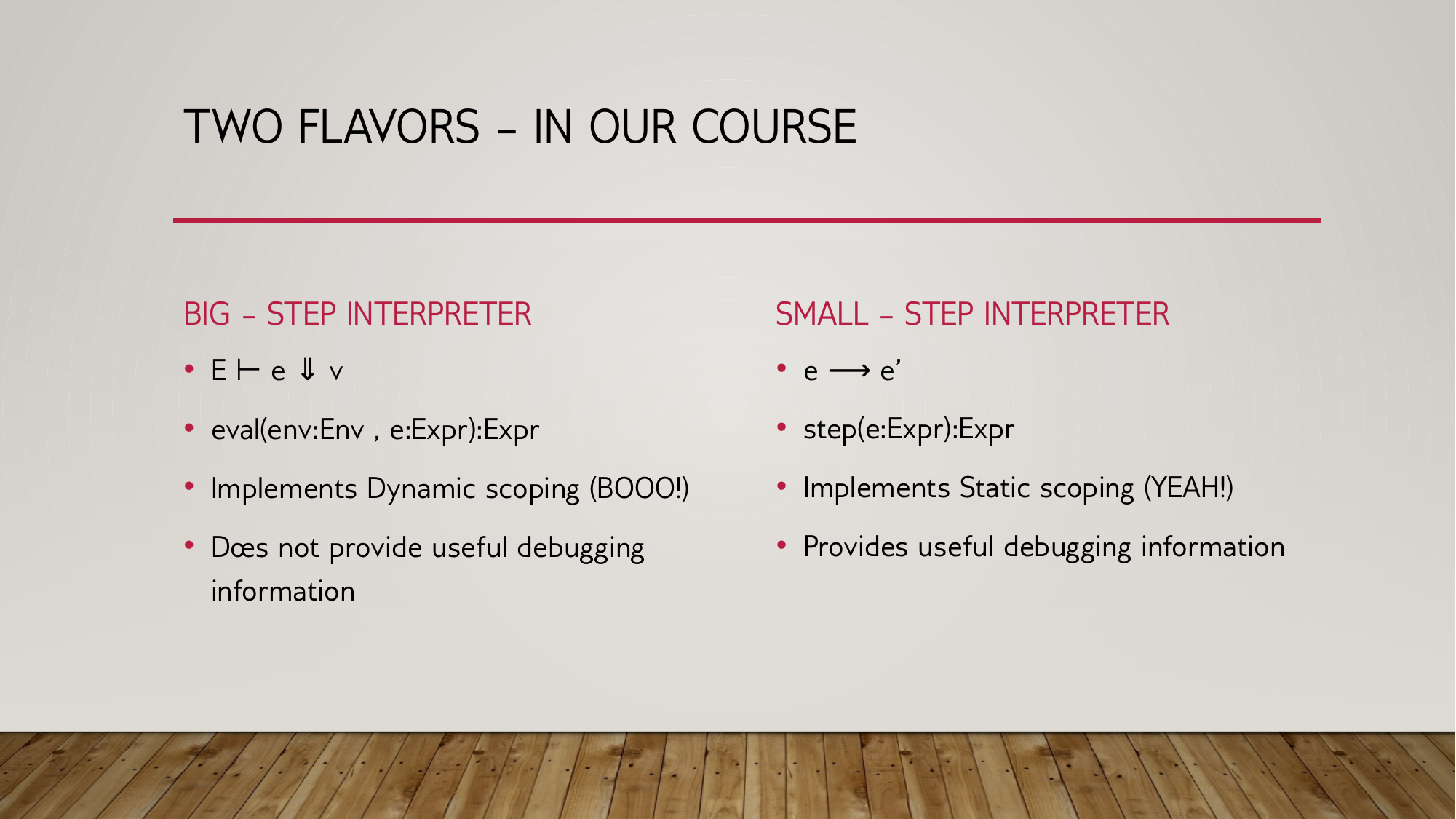

# Two flavors – in our course
Big – step interpreter
Small – step interpreter
e ⟶ e’
step(e:Expr):Expr
Implements Static scoping (YEAH!)
Provides useful debugging information
E ⊢ e ⇓ v
eval(env:Env , e:Expr):Expr
Implements Dynamic scoping (BOOO!)
Does not provide useful debugging information